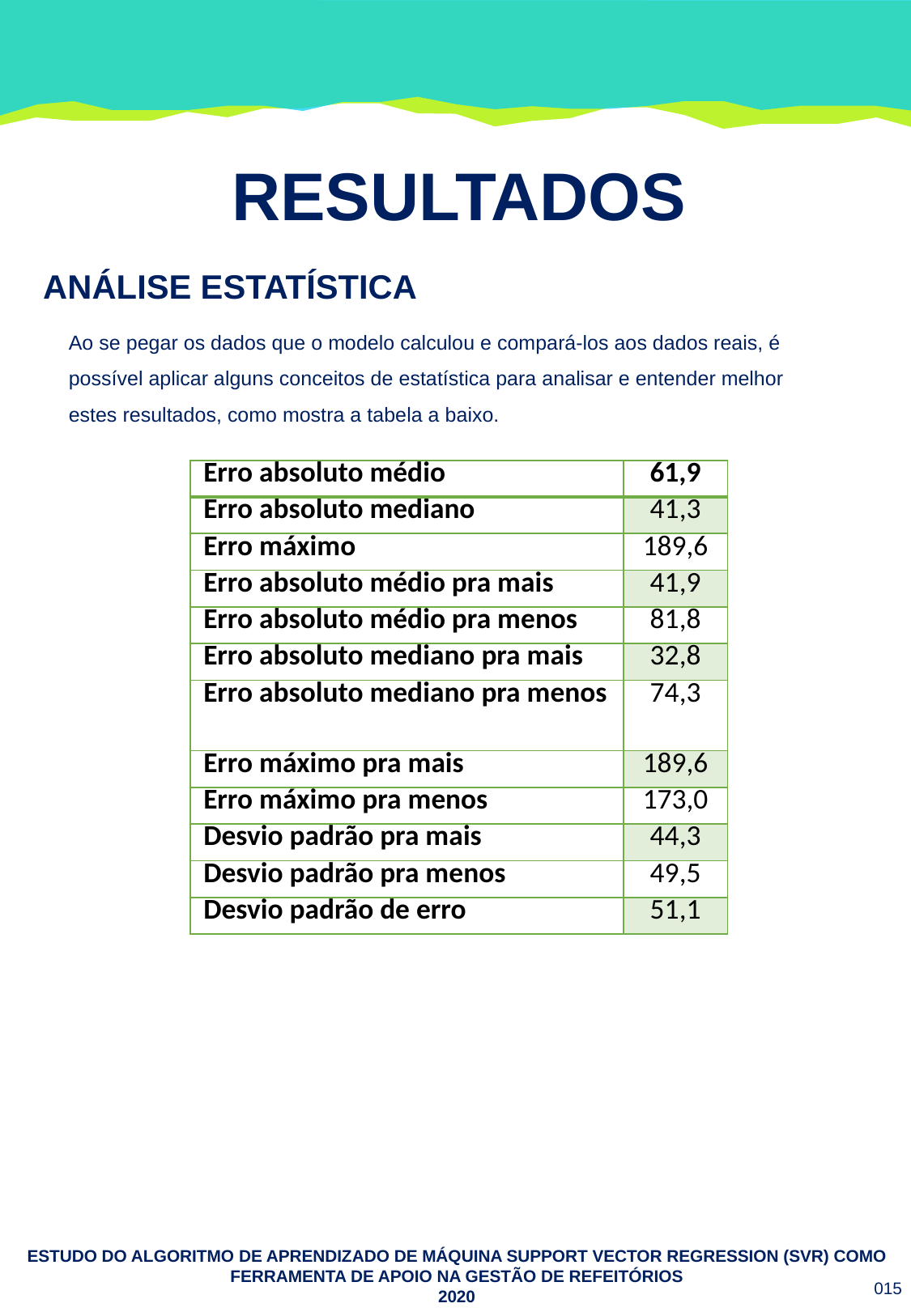

RESULTADOS
ANÁLISE ESTATÍSTICA
Ao se pegar os dados que o modelo calculou e compará-los aos dados reais, é possível aplicar alguns conceitos de estatística para analisar e entender melhor estes resultados, como mostra a tabela a baixo.
| Erro absoluto médio | 61,9 |
| --- | --- |
| Erro absoluto mediano | 41,3 |
| Erro máximo | 189,6 |
| Erro absoluto médio pra mais | 41,9 |
| Erro absoluto médio pra menos | 81,8 |
| Erro absoluto mediano pra mais | 32,8 |
| Erro absoluto mediano pra menos | 74,3 |
| Erro máximo pra mais | 189,6 |
| Erro máximo pra menos | 173,0 |
| Desvio padrão pra mais | 44,3 |
| Desvio padrão pra menos | 49,5 |
| Desvio padrão de erro | 51,1 |
ESTUDO DO ALGORITMO DE APRENDIZADO DE MÁQUINA SUPPORT VECTOR REGRESSION (SVR) COMO FERRAMENTA DE APOIO NA GESTÃO DE REFEITÓRIOS
2020
015